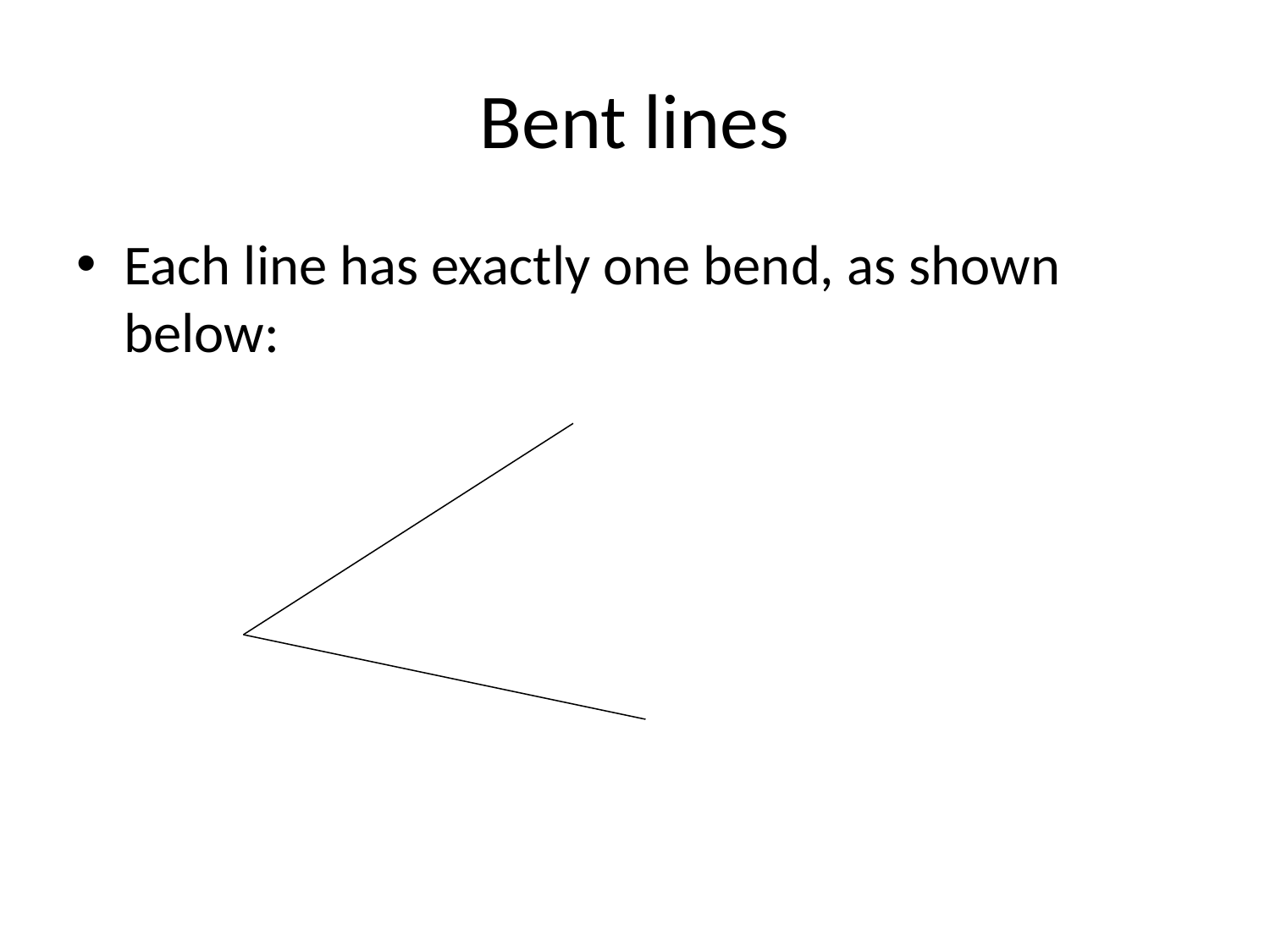

# Bent lines
Each line has exactly one bend, as shown below: